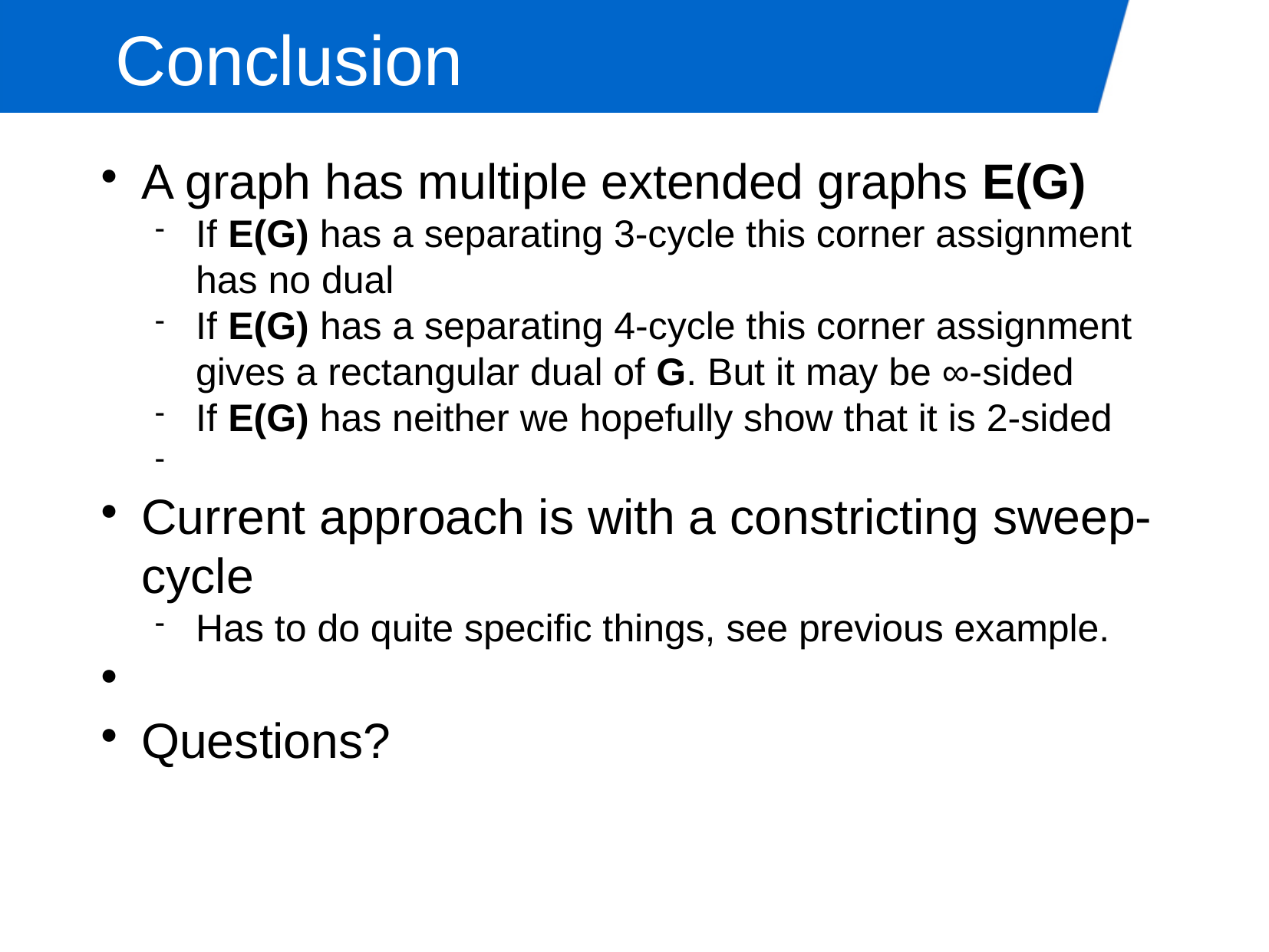

Conclusion
A graph has multiple extended graphs E(G)
If E(G) has a separating 3-cycle this corner assignment has no dual
If E(G) has a separating 4-cycle this corner assignment gives a rectangular dual of G. But it may be ∞-sided
If E(G) has neither we hopefully show that it is 2-sided

Current approach is with a constricting sweep-cycle
Has to do quite specific things, see previous example.

Questions?